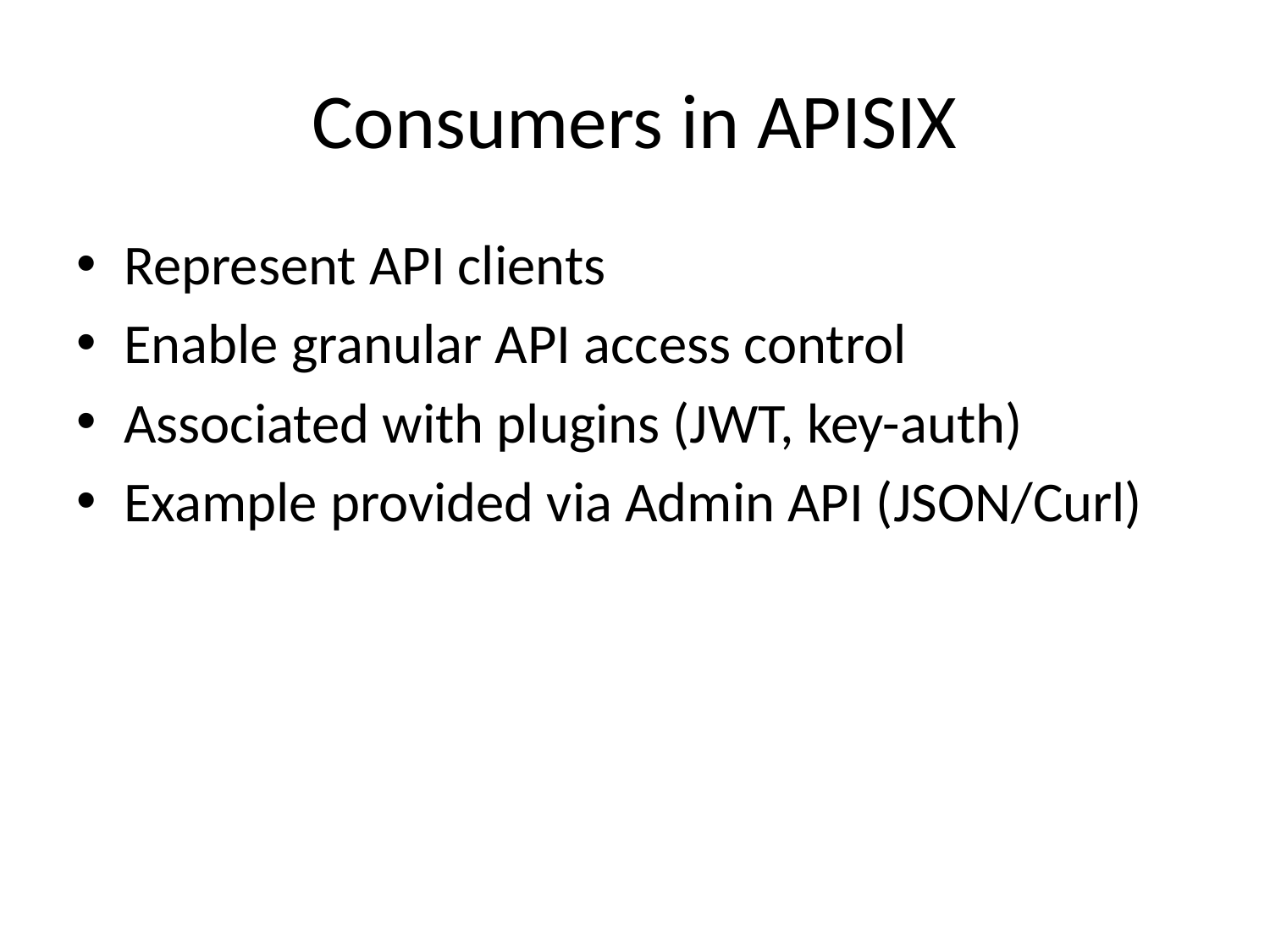

# Consumers in APISIX
Represent API clients
Enable granular API access control
Associated with plugins (JWT, key-auth)
Example provided via Admin API (JSON/Curl)